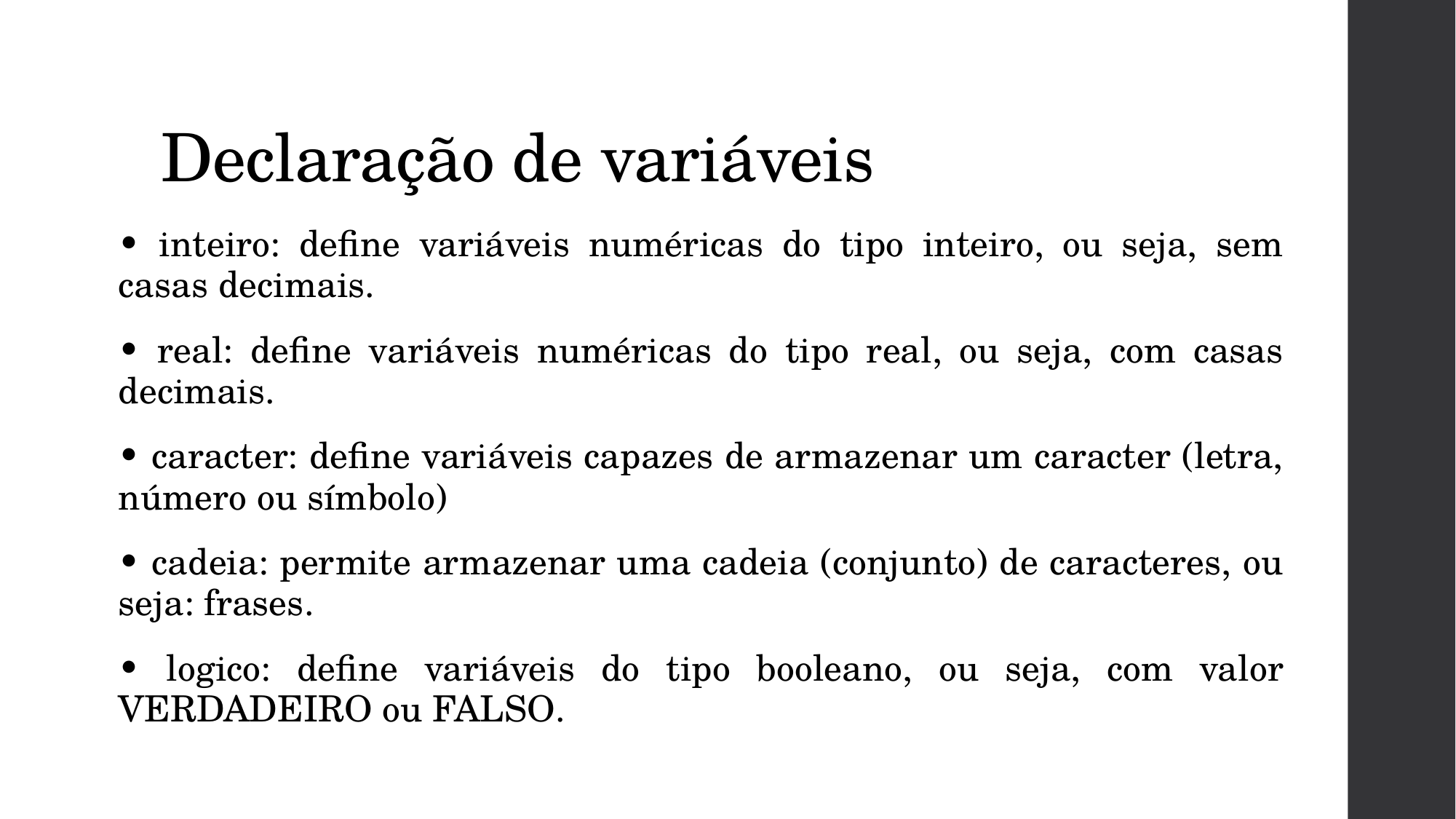

Declaração de variáveis
• inteiro: define variáveis numéricas do tipo inteiro, ou seja, sem casas decimais.
• real: define variáveis numéricas do tipo real, ou seja, com casas decimais.
• caracter: define variáveis capazes de armazenar um caracter (letra, número ou símbolo)
• cadeia: permite armazenar uma cadeia (conjunto) de caracteres, ou seja: frases.
• logico: define variáveis do tipo booleano, ou seja, com valor VERDADEIRO ou FALSO.